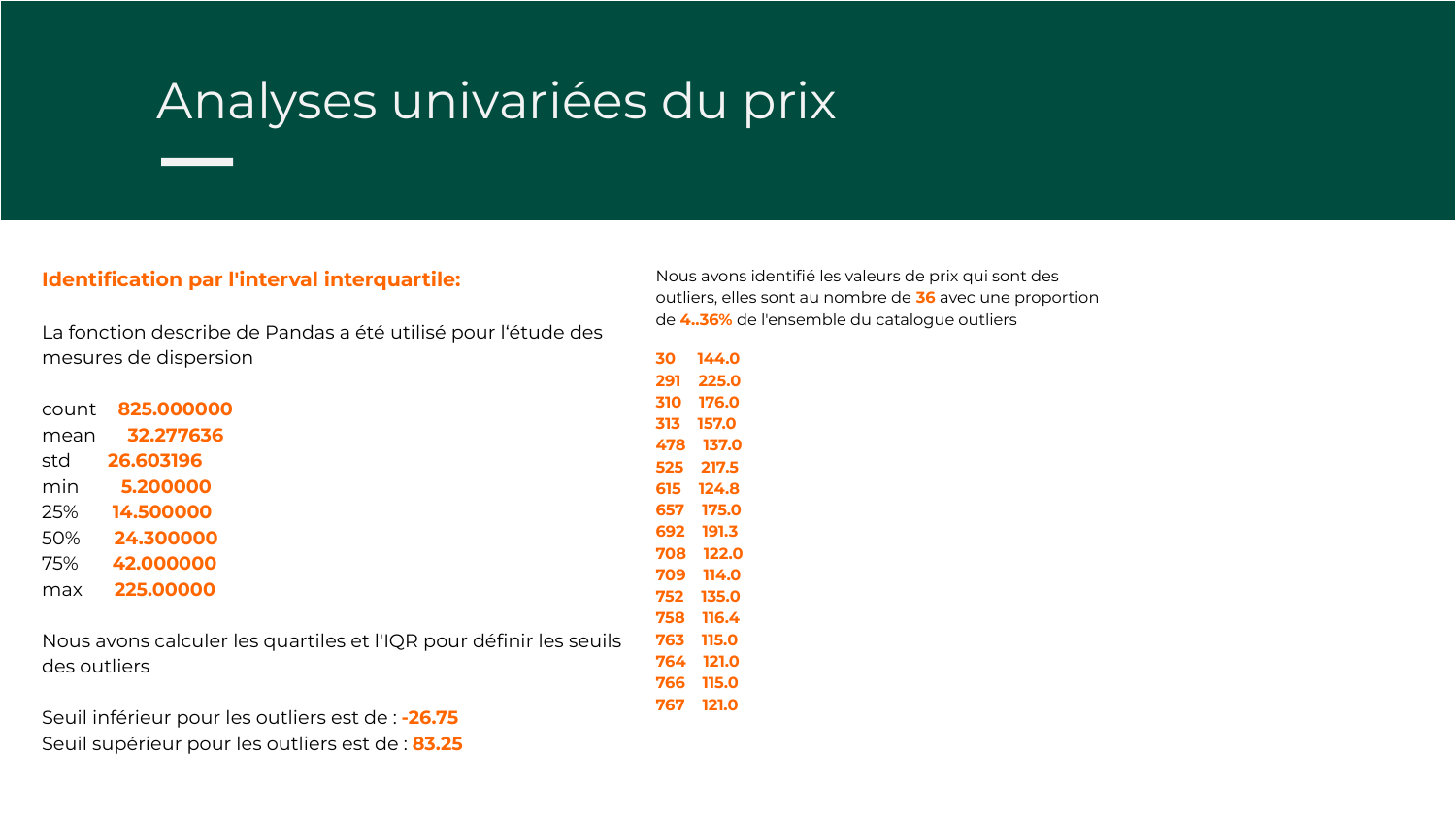

Analyses univariées du prix

Identification par l'interval interquartile:

La fonction describe de Pandas a été utilisé pour l‘étude des mesures de dispersion

count    825.000000
mean      32.277636
std       26.603196
min        5.200000
25%       14.500000
50%       24.300000
75%       42.000000
max      225.00000

Nous avons calculer les quartiles et l'IQR pour définir les seuils des outliers

Seuil inférieur pour les outliers est de : -26.75
Seuil supérieur pour les outliers est de : 83.25
Nous avons identifié les valeurs de prix qui sont des outliers, elles sont au nombre de 36 avec une proportion de 4..36% de l'ensemble du catalogue outliers

30     144.0
291    225.0
310    176.0
313    157.0
478    137.0
525    217.5
615    124.8
657    175.0
692    191.3
708    122.0
709    114.0
752    135.0
758    116.4
763    115.0
764    121.0
766    115.0
767    121.0